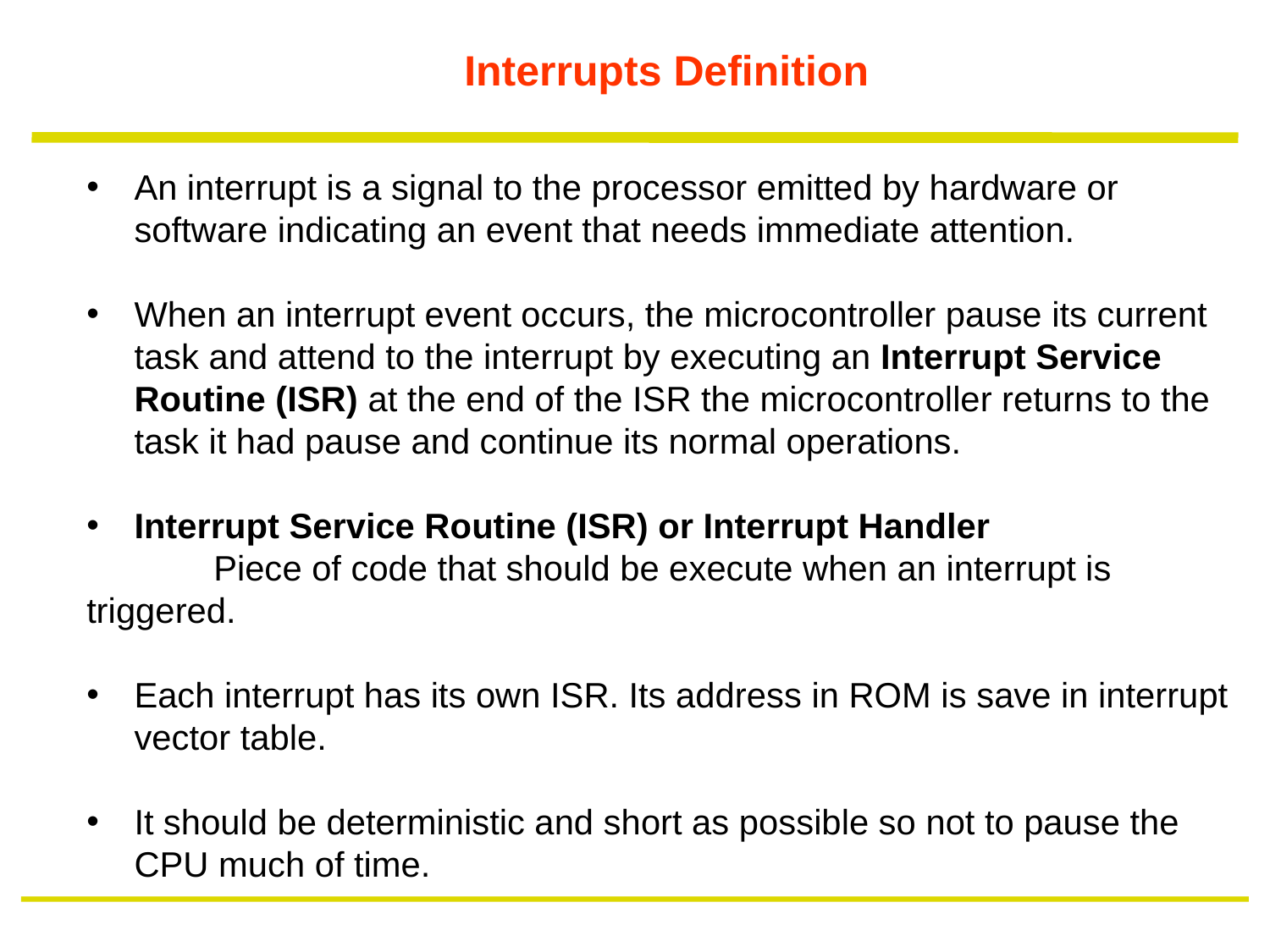

# Interrupts Definition
An interrupt is a signal to the processor emitted by hardware or software indicating an event that needs immediate attention.

When an interrupt event occurs, the microcontroller pause its current task and attend to the interrupt by executing an Interrupt Service Routine (ISR) at the end of the ISR the microcontroller returns to the task it had pause and continue its normal operations.

Interrupt Service Routine (ISR) or Interrupt Handler
	Piece of code that should be execute when an interrupt is triggered.

Each interrupt has its own ISR. Its address in ROM is save in interrupt vector table.

It should be deterministic and short as possible so not to pause the CPU much of time.